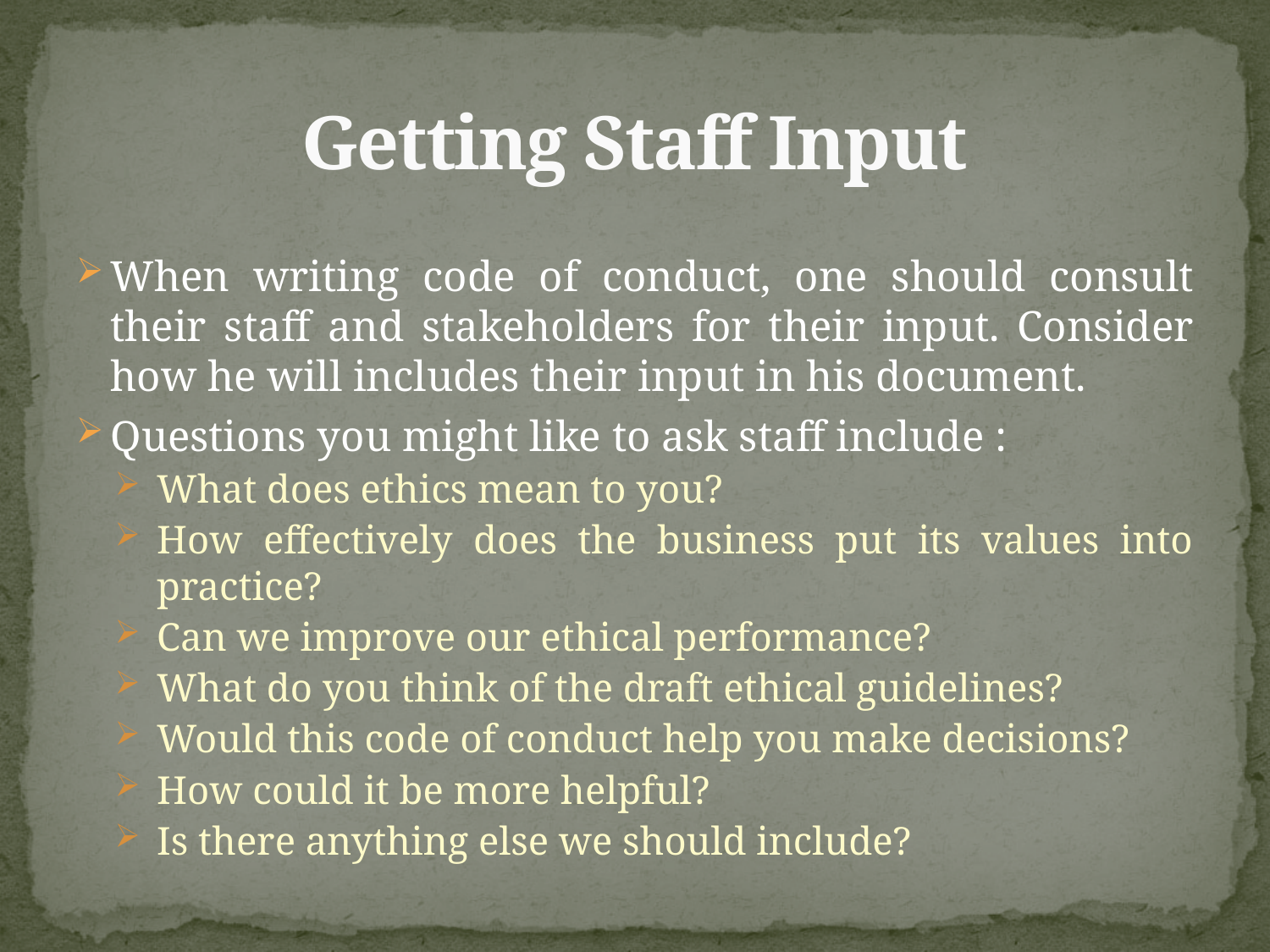

# Getting Staff Input
When writing code of conduct, one should consult their staff and stakeholders for their input. Consider how he will includes their input in his document.
Questions you might like to ask staff include :
What does ethics mean to you?
How effectively does the business put its values into practice?
Can we improve our ethical performance?
What do you think of the draft ethical guidelines?
Would this code of conduct help you make decisions?
How could it be more helpful?
Is there anything else we should include?